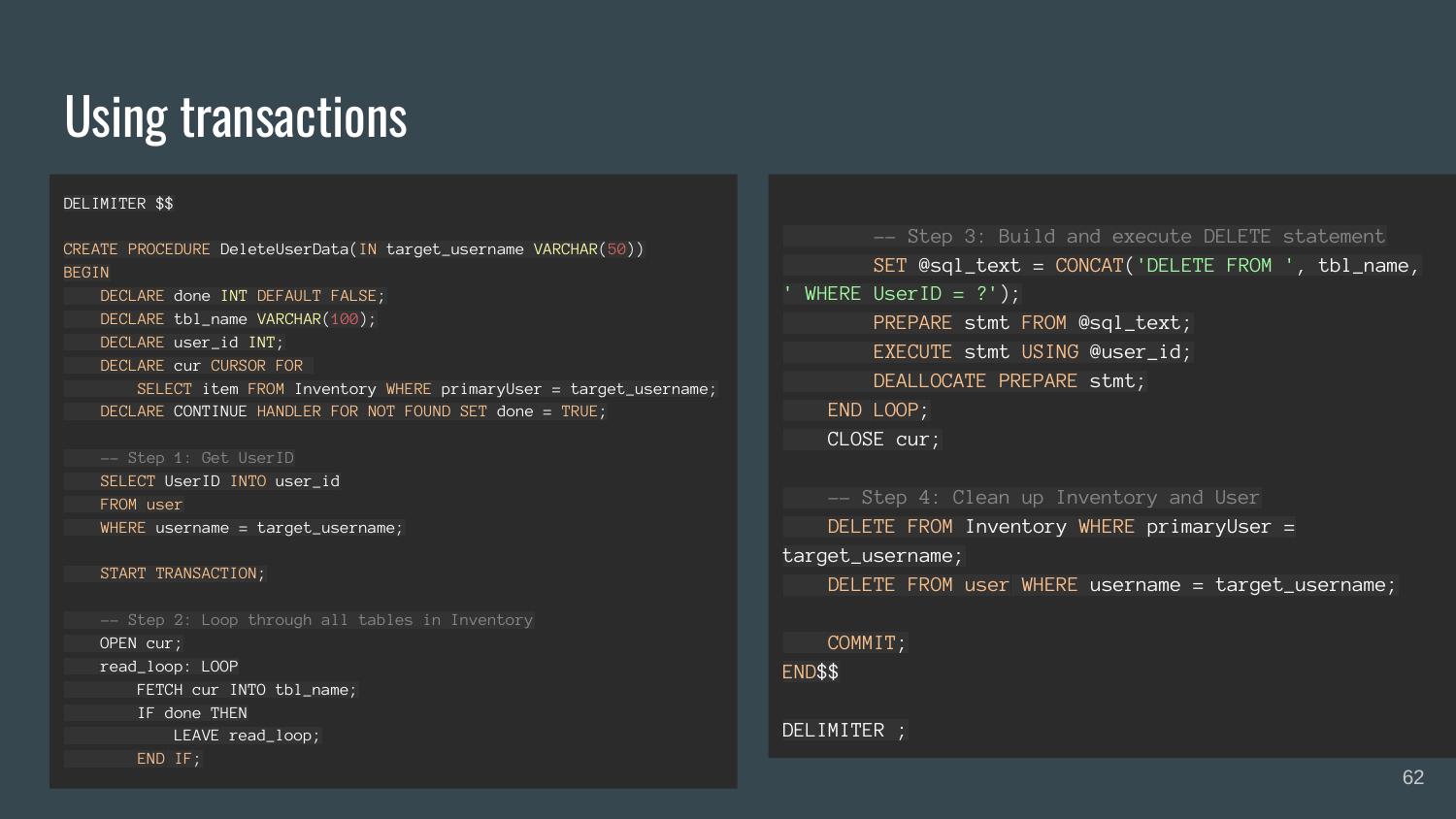

# Using transactions
        -- Step 3: Build and execute DELETE statement
        SET @sql_text = CONCAT('DELETE FROM ', tbl_name, ' WHERE UserID = ?');
        PREPARE stmt FROM @sql_text;
        EXECUTE stmt USING @user_id;
        DEALLOCATE PREPARE stmt;
    END LOOP;
    CLOSE cur;
    -- Step 4: Clean up Inventory and User
    DELETE FROM Inventory WHERE primaryUser = target_username;
    DELETE FROM user WHERE username = target_username;
    COMMIT;
END$$
DELIMITER ;

DELIMITER $$
CREATE PROCEDURE DeleteUserData(IN target_username VARCHAR(50))
BEGIN
    DECLARE done INT DEFAULT FALSE;
    DECLARE tbl_name VARCHAR(100);
    DECLARE user_id INT;
    DECLARE cur CURSOR FOR
        SELECT item FROM Inventory WHERE primaryUser = target_username;
    DECLARE CONTINUE HANDLER FOR NOT FOUND SET done = TRUE;
    -- Step 1: Get UserID
    SELECT UserID INTO user_id
    FROM user
    WHERE username = target_username;
    START TRANSACTION;
    -- Step 2: Loop through all tables in Inventory
    OPEN cur;
    read_loop: LOOP
        FETCH cur INTO tbl_name;
        IF done THEN
            LEAVE read_loop;
        END IF;
62